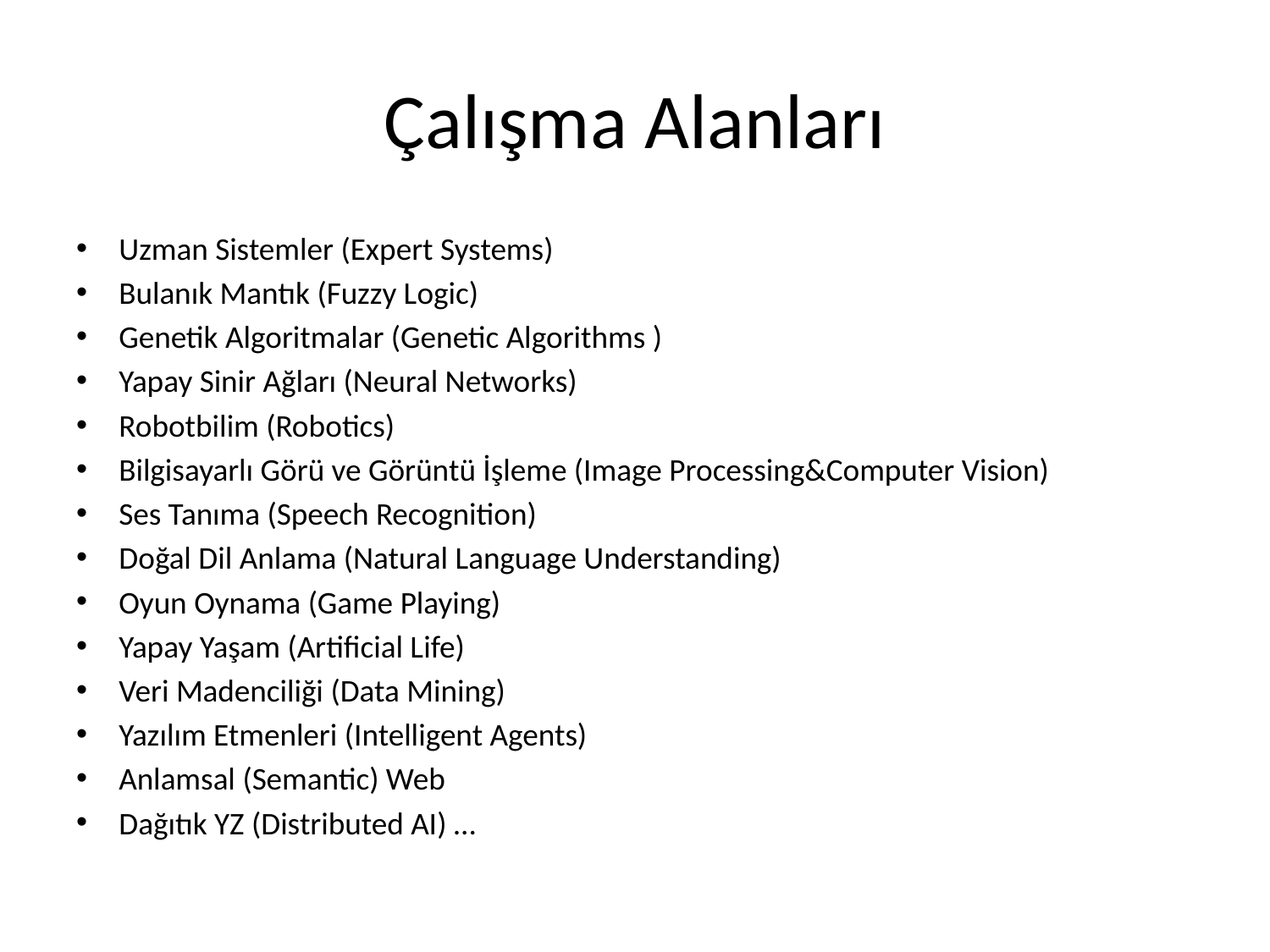

# Çalışma Alanları
Uzman Sistemler (Expert Systems)
Bulanık Mantık (Fuzzy Logic)
Genetik Algoritmalar (Genetic Algorithms )
Yapay Sinir Ağları (Neural Networks)
Robotbilim (Robotics)
Bilgisayarlı Görü ve Görüntü İşleme (Image Processing&Computer Vision)
Ses Tanıma (Speech Recognition)
Doğal Dil Anlama (Natural Language Understanding)
Oyun Oynama (Game Playing)
Yapay Yaşam (Artificial Life)
Veri Madenciliği (Data Mining)
Yazılım Etmenleri (Intelligent Agents)
Anlamsal (Semantic) Web
Dağıtık YZ (Distributed AI) …